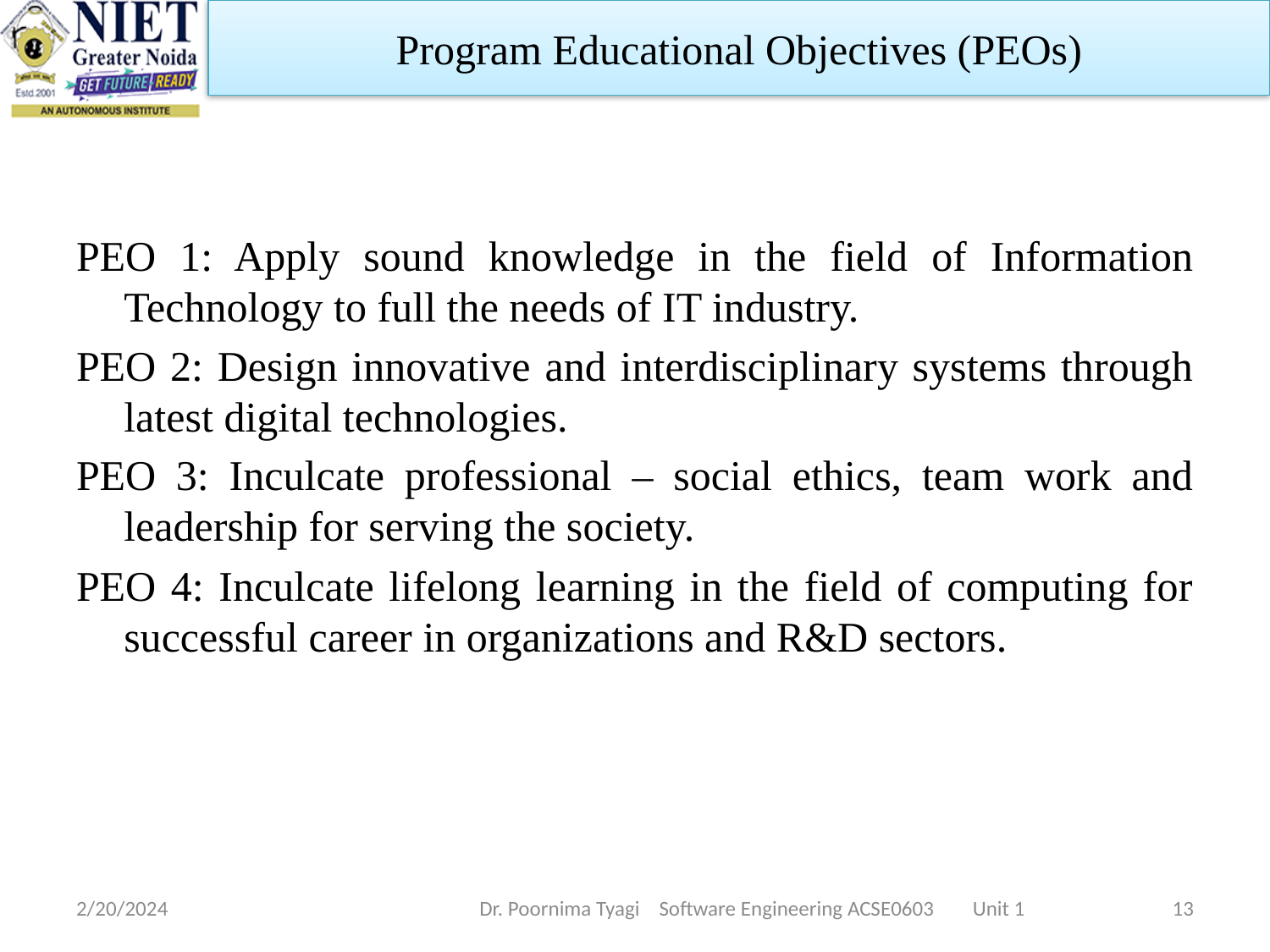

Program Educational Objectives (PEOs)
PEO 1: Apply sound knowledge in the field of Information Technology to full the needs of IT industry.
PEO 2: Design innovative and interdisciplinary systems through latest digital technologies.
PEO 3: Inculcate professional – social ethics, team work and leadership for serving the society.
PEO 4: Inculcate lifelong learning in the field of computing for successful career in organizations and R&D sectors.
2/20/2024
Dr. Poornima Tyagi    Software Engineering ACSE0603        Unit 1
13